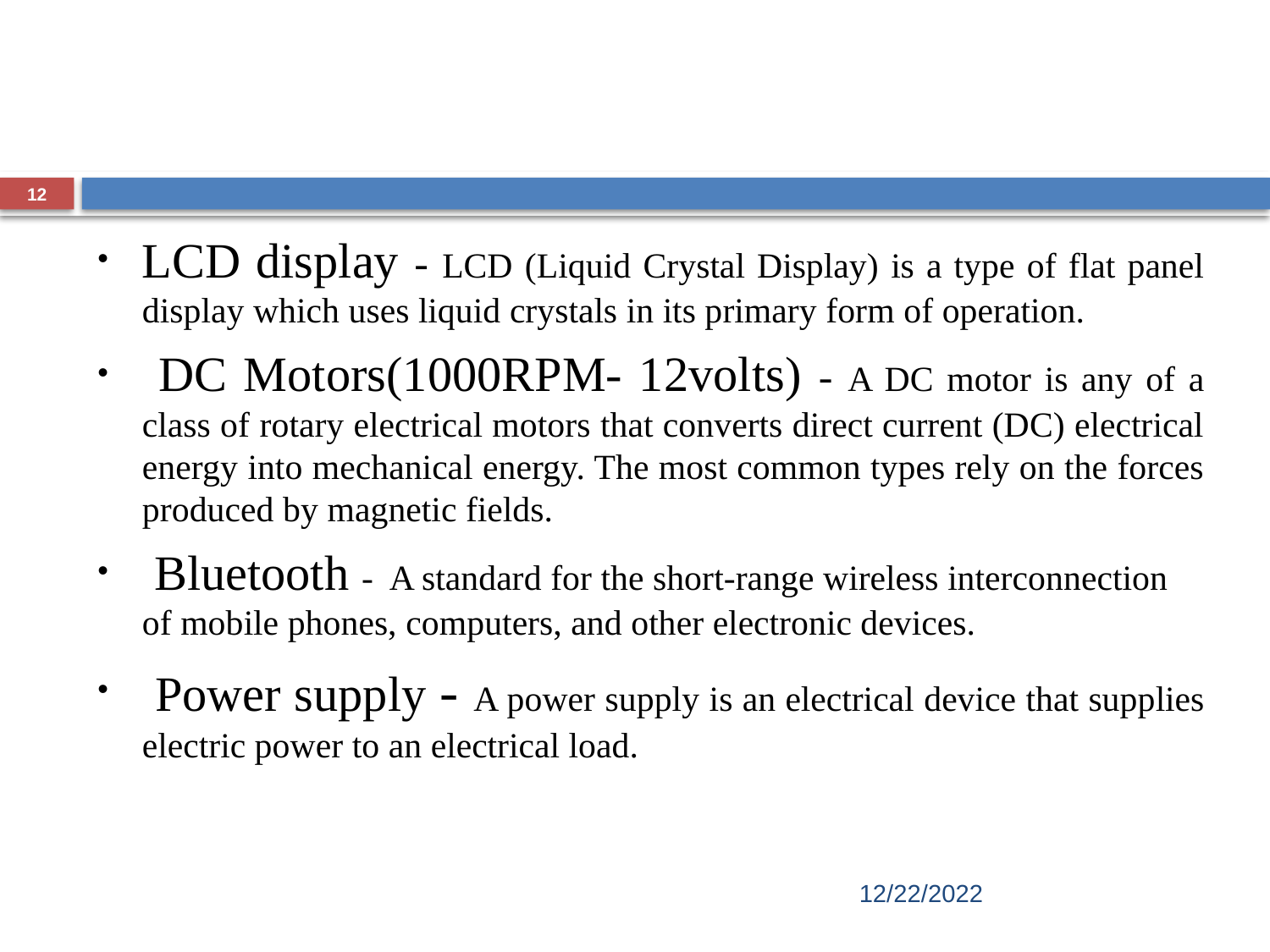

#
12
LCD display - LCD (Liquid Crystal Display) is a type of flat panel display which uses liquid crystals in its primary form of operation.
 DC Motors(1000RPM- 12volts) - A DC motor is any of a class of rotary electrical motors that converts direct current (DC) electrical energy into mechanical energy. The most common types rely on the forces produced by magnetic fields.
 Bluetooth -  A standard for the short-range wireless interconnection of mobile phones, computers, and other electronic devices.
 Power supply - A power supply is an electrical device that supplies electric power to an electrical load.

12/22/2022